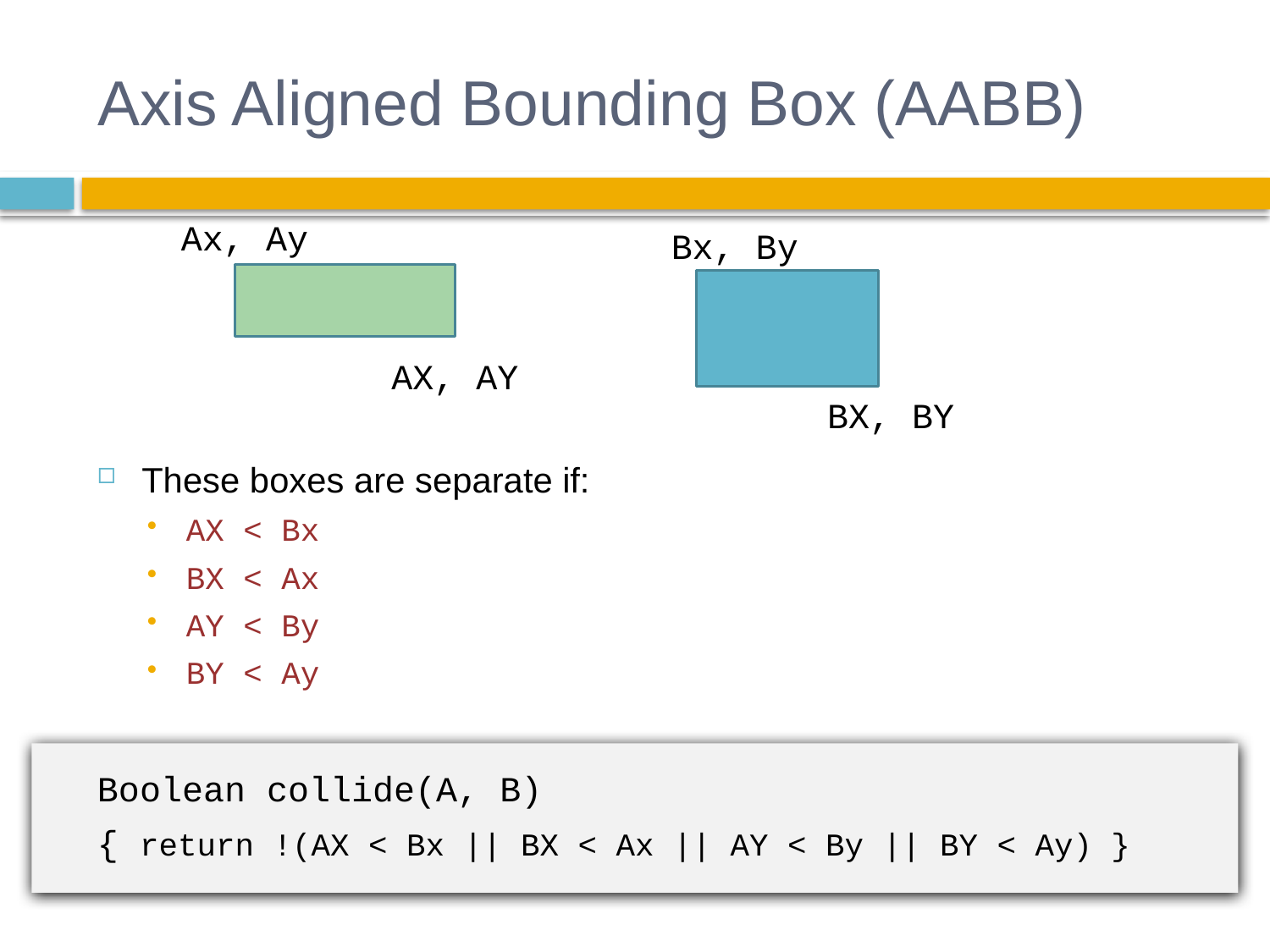

# Axis Aligned Bounding Box (AABB)
Ax, Ay
Bx, By

AX, AY
BX, BY
These boxes are separate if:
AX < Bx
BX < Ax
AY < By
BY < Ay

Boolean collide(A, B)
{ return !(AX < Bx || BX < Ax || AY < By || BY < Ay) }